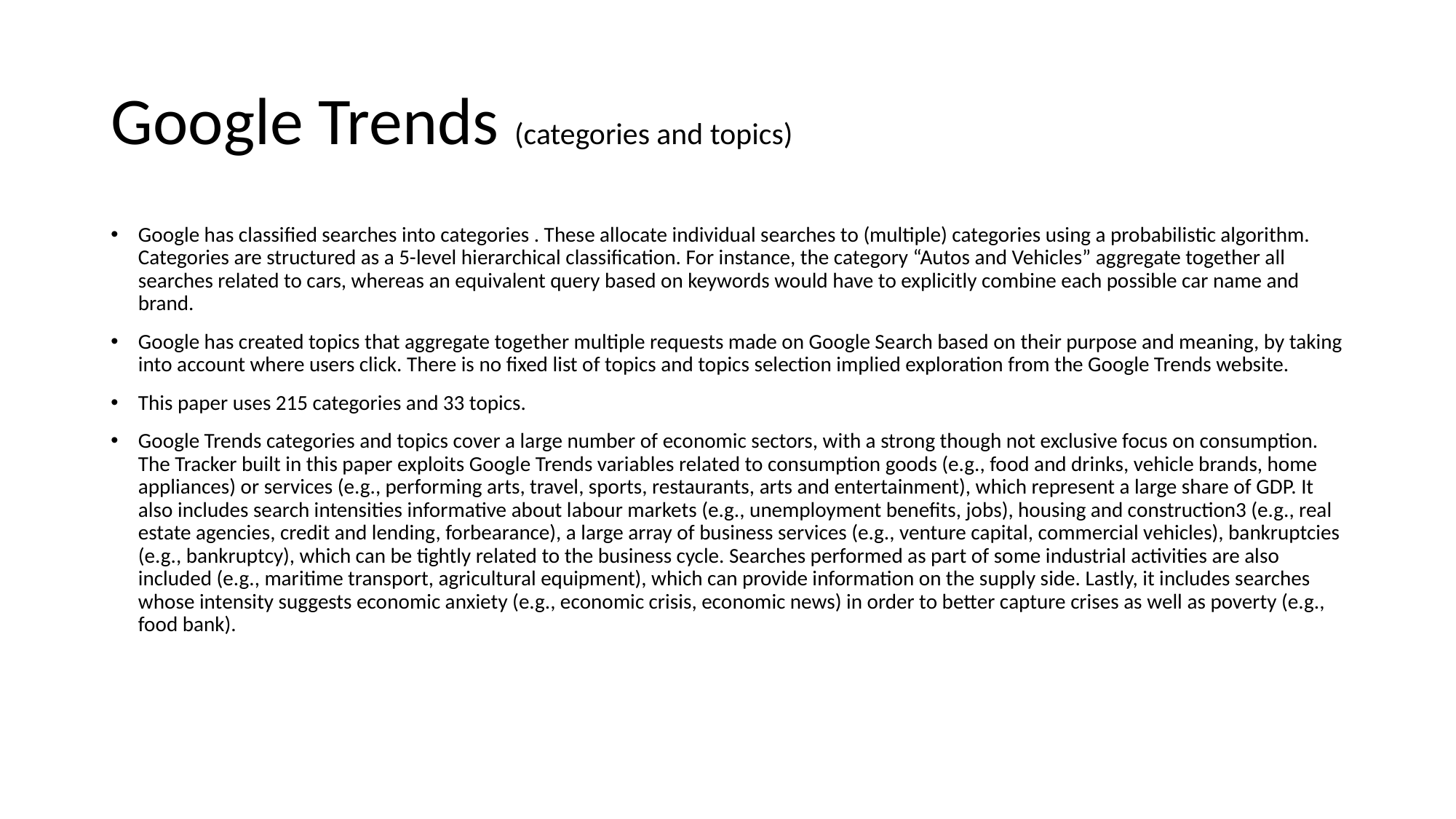

# Google Trends (categories and topics)
Google has classified searches into categories . These allocate individual searches to (multiple) categories using a probabilistic algorithm. Categories are structured as a 5-level hierarchical classification. For instance, the category “Autos and Vehicles” aggregate together all searches related to cars, whereas an equivalent query based on keywords would have to explicitly combine each possible car name and brand.
Google has created topics that aggregate together multiple requests made on Google Search based on their purpose and meaning, by taking into account where users click. There is no fixed list of topics and topics selection implied exploration from the Google Trends website.
This paper uses 215 categories and 33 topics.
Google Trends categories and topics cover a large number of economic sectors, with a strong though not exclusive focus on consumption. The Tracker built in this paper exploits Google Trends variables related to consumption goods (e.g., food and drinks, vehicle brands, home appliances) or services (e.g., performing arts, travel, sports, restaurants, arts and entertainment), which represent a large share of GDP. It also includes search intensities informative about labour markets (e.g., unemployment benefits, jobs), housing and construction3 (e.g., real estate agencies, credit and lending, forbearance), a large array of business services (e.g., venture capital, commercial vehicles), bankruptcies (e.g., bankruptcy), which can be tightly related to the business cycle. Searches performed as part of some industrial activities are also included (e.g., maritime transport, agricultural equipment), which can provide information on the supply side. Lastly, it includes searches whose intensity suggests economic anxiety (e.g., economic crisis, economic news) in order to better capture crises as well as poverty (e.g., food bank).